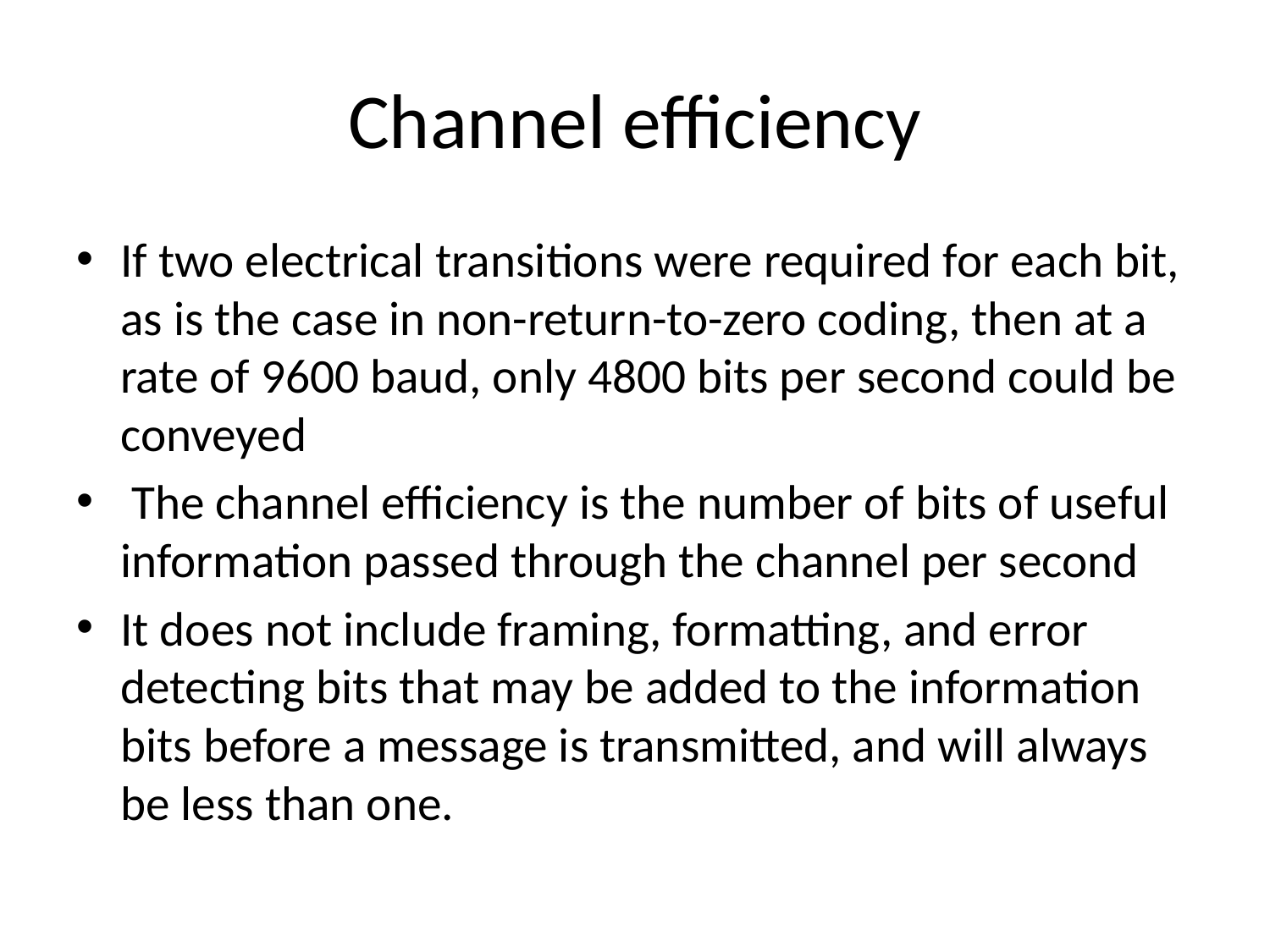

# Channel efficiency
If two electrical transitions were required for each bit, as is the case in non-return-to-zero coding, then at a rate of 9600 baud, only 4800 bits per second could be conveyed
 The channel efficiency is the number of bits of useful information passed through the channel per second
It does not include framing, formatting, and error detecting bits that may be added to the information bits before a message is transmitted, and will always be less than one.